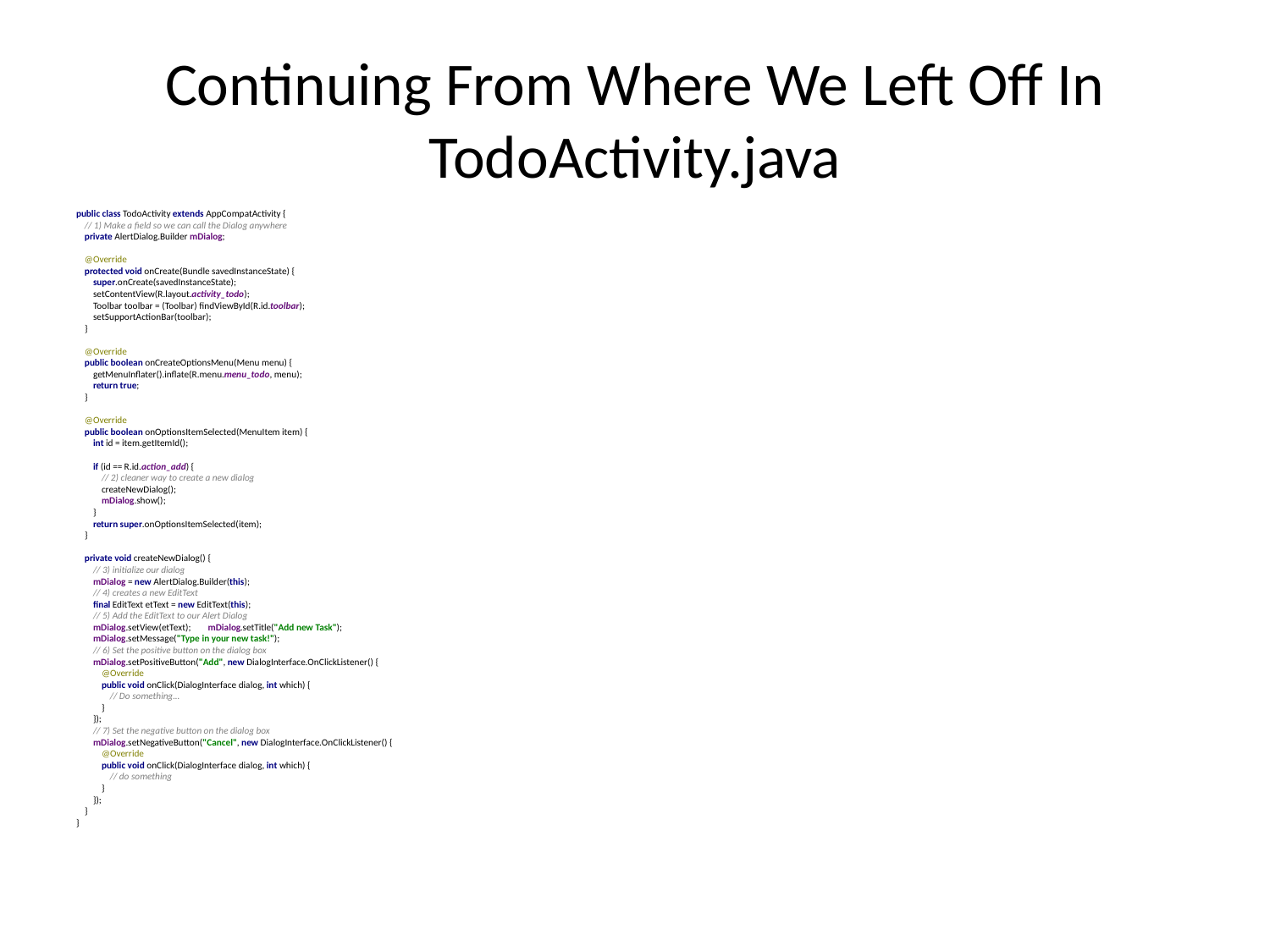

# Continuing From Where We Left Off In TodoActivity.java
public class TodoActivity extends AppCompatActivity {
    // 1) Make a field so we can call the Dialog anywhere
    private AlertDialog.Builder mDialog;
    @Override
    protected void onCreate(Bundle savedInstanceState) {
        super.onCreate(savedInstanceState);
        setContentView(R.layout.activity_todo);
        Toolbar toolbar = (Toolbar) findViewById(R.id.toolbar);
        setSupportActionBar(toolbar);
    }
    @Override
    public boolean onCreateOptionsMenu(Menu menu) {
        getMenuInflater().inflate(R.menu.menu_todo, menu);
        return true;
    }
    @Override
    public boolean onOptionsItemSelected(MenuItem item) {
        int id = item.getItemId();
        if (id == R.id.action_add) {
            // 2) cleaner way to create a new dialog
            createNewDialog();
            mDialog.show();
        }
        return super.onOptionsItemSelected(item);
    }
    private void createNewDialog() {
        // 3) initialize our dialog
        mDialog = new AlertDialog.Builder(this);
        // 4) creates a new EditText
        final EditText etText = new EditText(this);
        // 5) Add the EditText to our Alert Dialog
        mDialog.setView(etText);        mDialog.setTitle("Add new Task");
        mDialog.setMessage("Type in your new task!");
        // 6) Set the positive button on the dialog box
        mDialog.setPositiveButton("Add", new DialogInterface.OnClickListener() {
            @Override
            public void onClick(DialogInterface dialog, int which) {
                // Do something...
            }
        });
        // 7) Set the negative button on the dialog box
        mDialog.setNegativeButton("Cancel", new DialogInterface.OnClickListener() {
            @Override
            public void onClick(DialogInterface dialog, int which) {
                // do something
            }
        });
    }
}